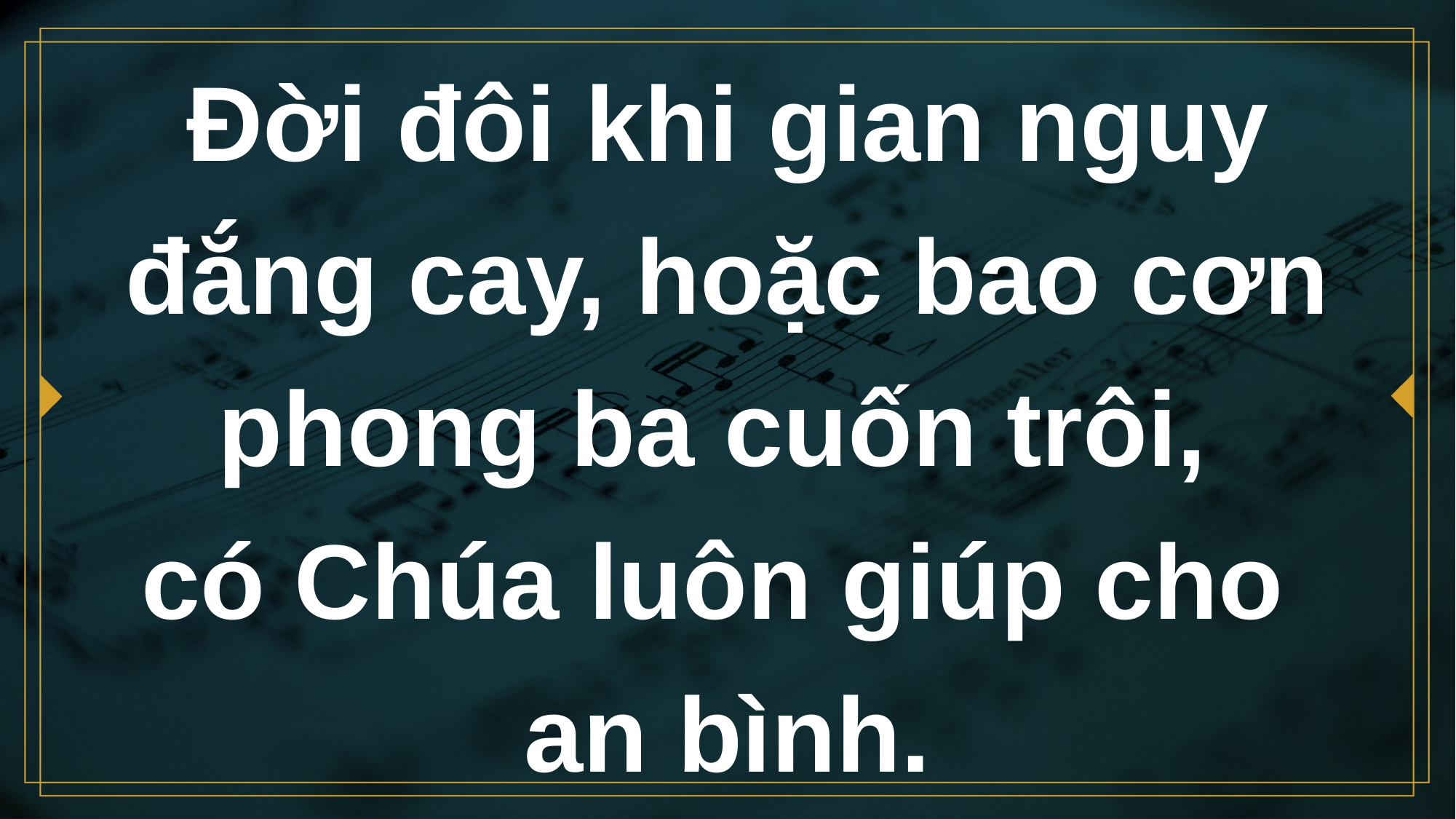

# Đời đôi khi gian nguy đắng cay, hoặc bao cơn phong ba cuốn trôi, có Chúa luôn giúp cho an bình.